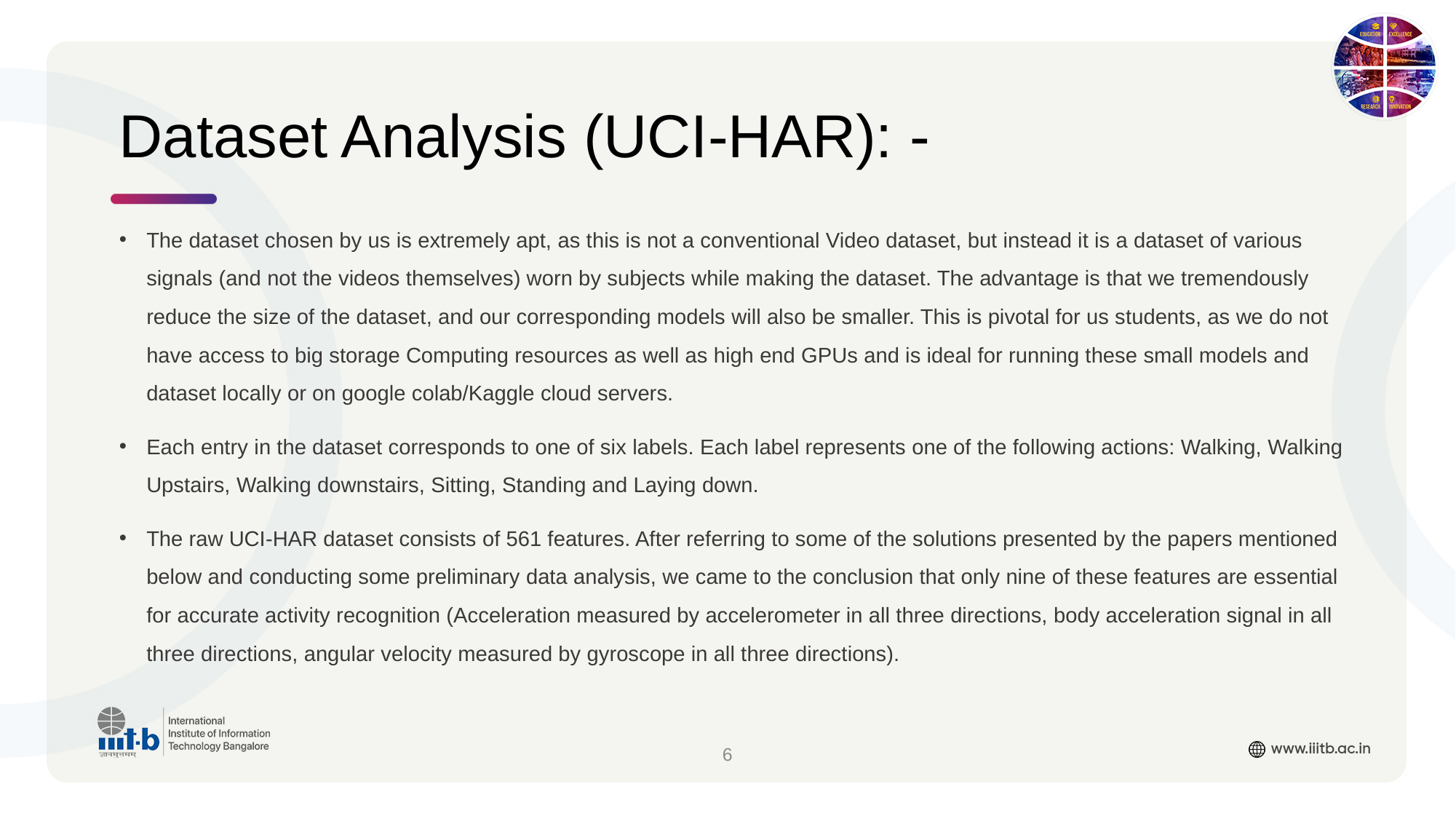

# Dataset Analysis (UCI-HAR): -
The dataset chosen by us is extremely apt, as this is not a conventional Video dataset, but instead it is a dataset of various signals (and not the videos themselves) worn by subjects while making the dataset. The advantage is that we tremendously reduce the size of the dataset, and our corresponding models will also be smaller. This is pivotal for us students, as we do not have access to big storage Computing resources as well as high end GPUs and is ideal for running these small models and dataset locally or on google colab/Kaggle cloud servers.
Each entry in the dataset corresponds to one of six labels. Each label represents one of the following actions: Walking, Walking Upstairs, Walking downstairs, Sitting, Standing and Laying down.
The raw UCI-HAR dataset consists of 561 features. After referring to some of the solutions presented by the papers mentioned below and conducting some preliminary data analysis, we came to the conclusion that only nine of these features are essential for accurate activity recognition (Acceleration measured by accelerometer in all three directions, body acceleration signal in all three directions, angular velocity measured by gyroscope in all three directions).

6